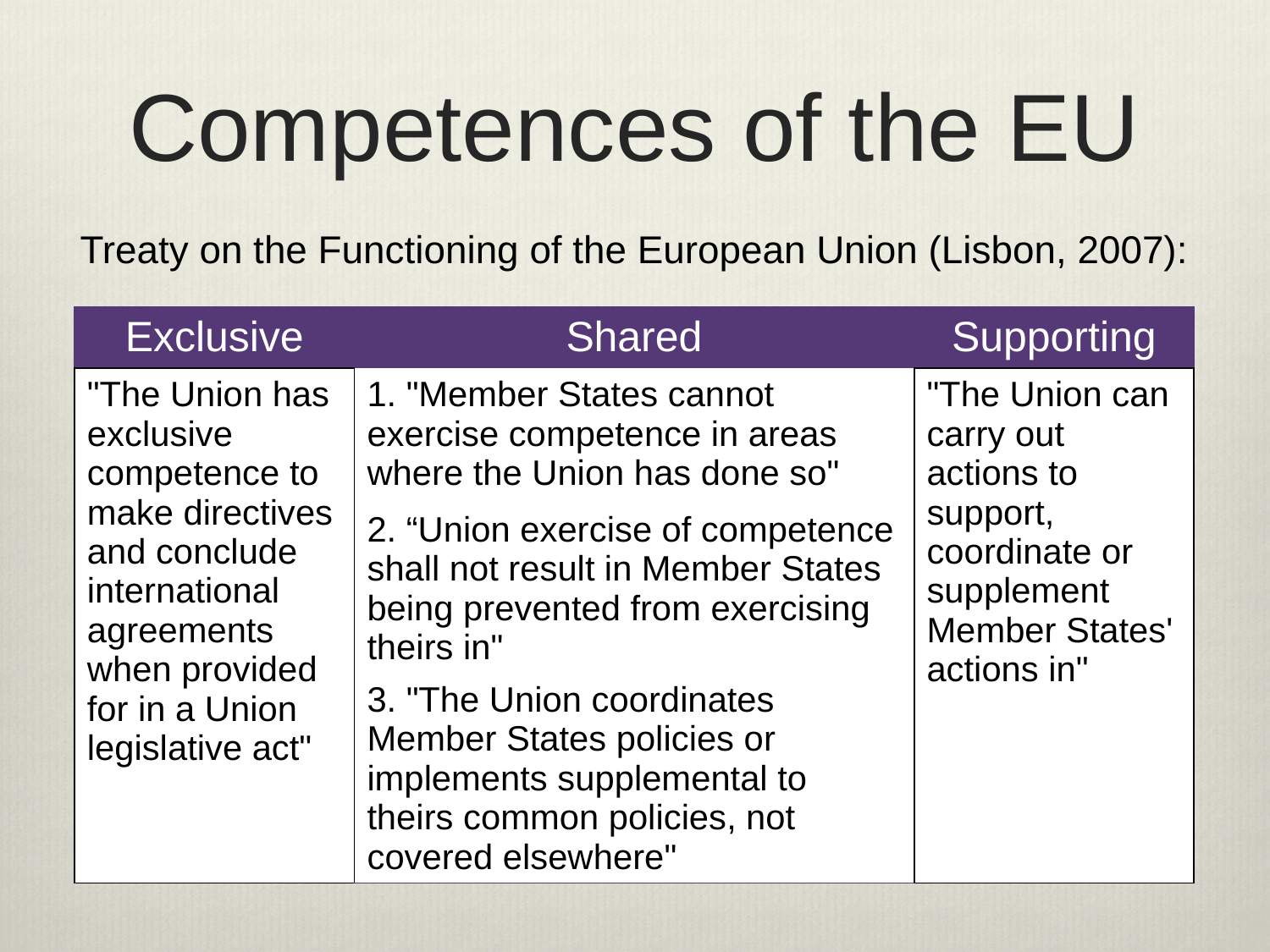

# Competences of the EU
Treaty on the Functioning of the European Union (Lisbon, 2007):
| Exclusive | Shared | Supporting |
| --- | --- | --- |
| "The Union has exclusive competence to make directives and conclude international agreements when provided for in a Union legislative act" | 1. "Member States cannot exercise competence in areas where the Union has done so" | "The Union can carry out actions to support, coordinate or supplement Member States' actions in" |
|  | 2. “Union exercise of competence shall not result in Member States being prevented from exercising theirs in" |  |
|  | 3. "The Union coordinates Member States policies or implements supplemental to theirs common policies, not covered elsewhere" |  |